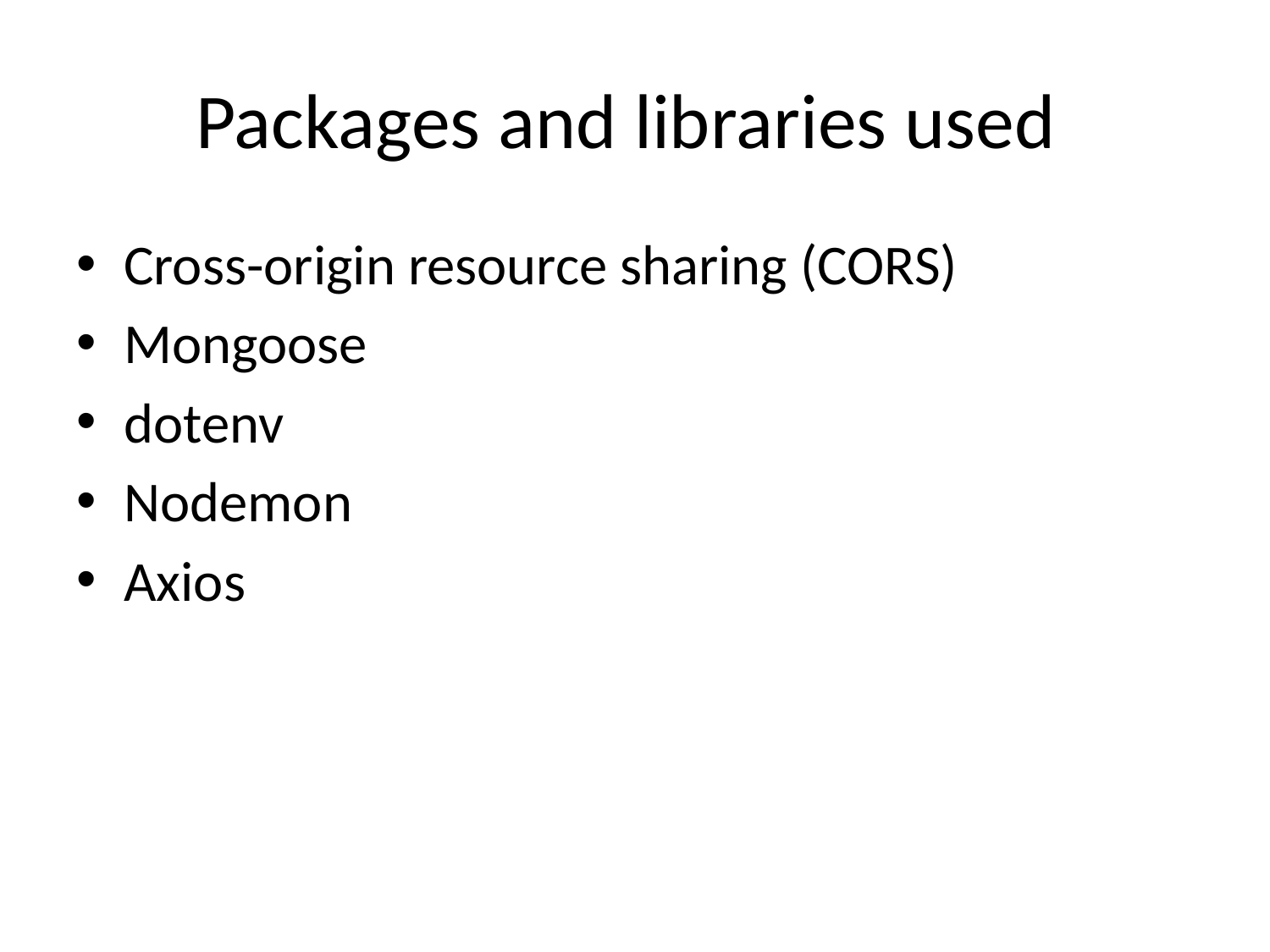

# Packages and libraries used
Cross-origin resource sharing (CORS)
Mongoose
dotenv
Nodemon
Axios